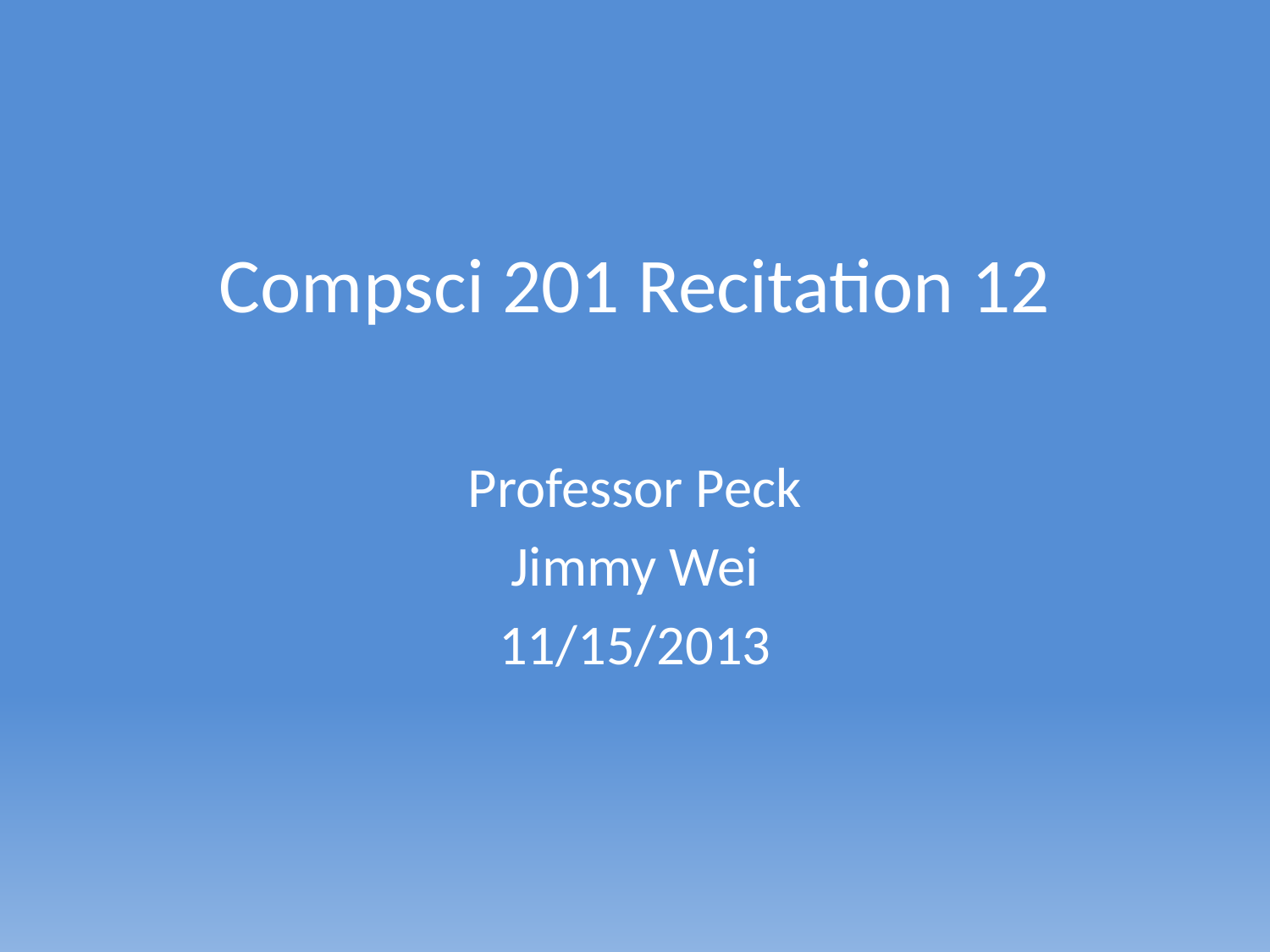

# Compsci 201 Recitation 12
Professor Peck
Jimmy Wei
11/15/2013